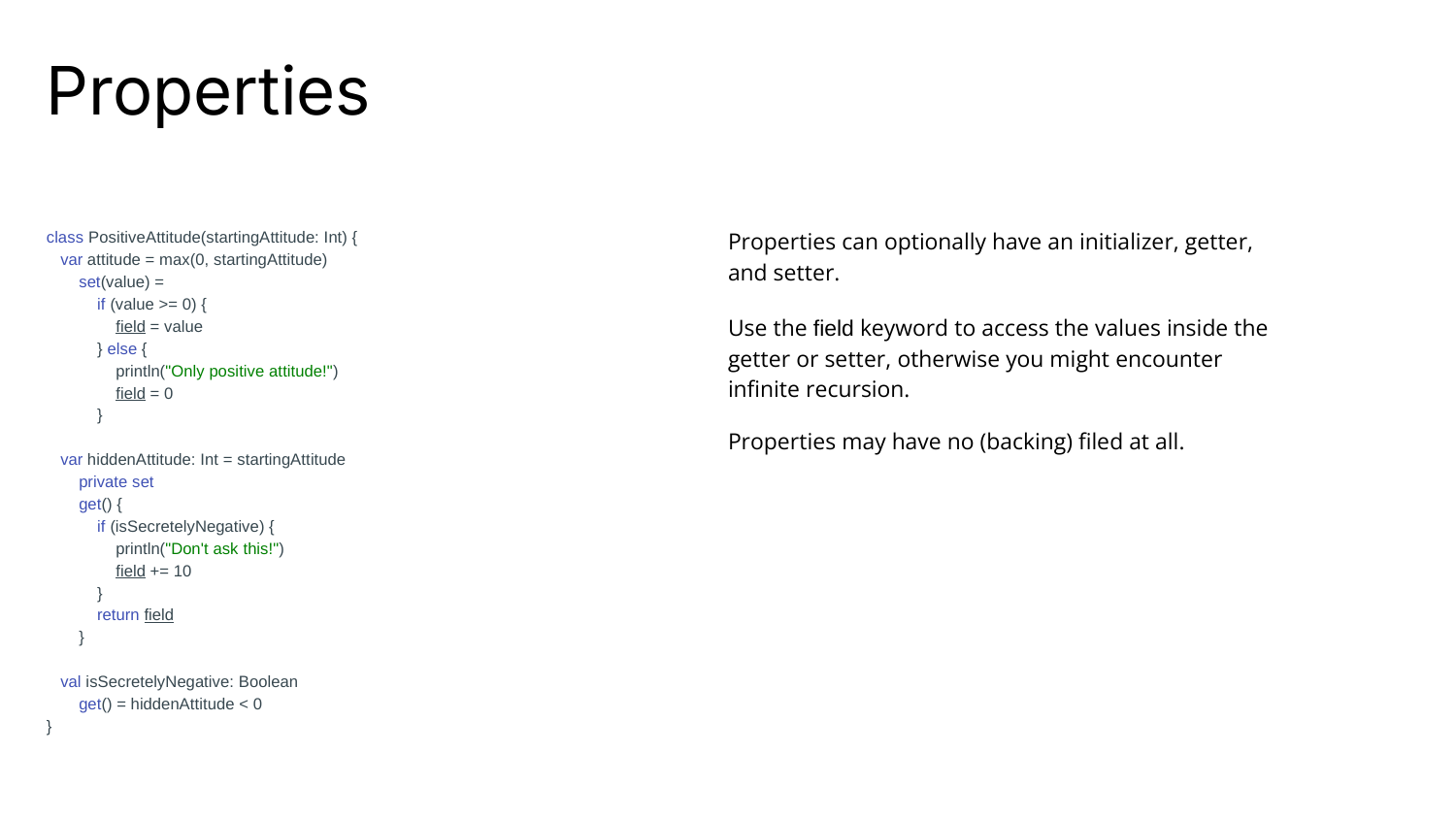

# Properties
class PositiveAttitude(startingAttitude: Int) {
   var attitude = max(0, startingAttitude)
       set(value) =
           if (value >= 0) {
               field = value
           } else {
               println("Only positive attitude!")
               field = 0
           }

   var hiddenAttitude: Int = startingAttitude
       private set
       get() {
           if (isSecretelyNegative) {
               println("Don't ask this!")
               field += 10
           }
           return field
       }

   val isSecretelyNegative: Boolean
       get() = hiddenAttitude < 0
}

Properties can optionally have an initializer, getter, and setter.
Use the field keyword to access the values inside the getter or setter, otherwise you might encounter infinite recursion.
Properties may have no (backing) filed at all.